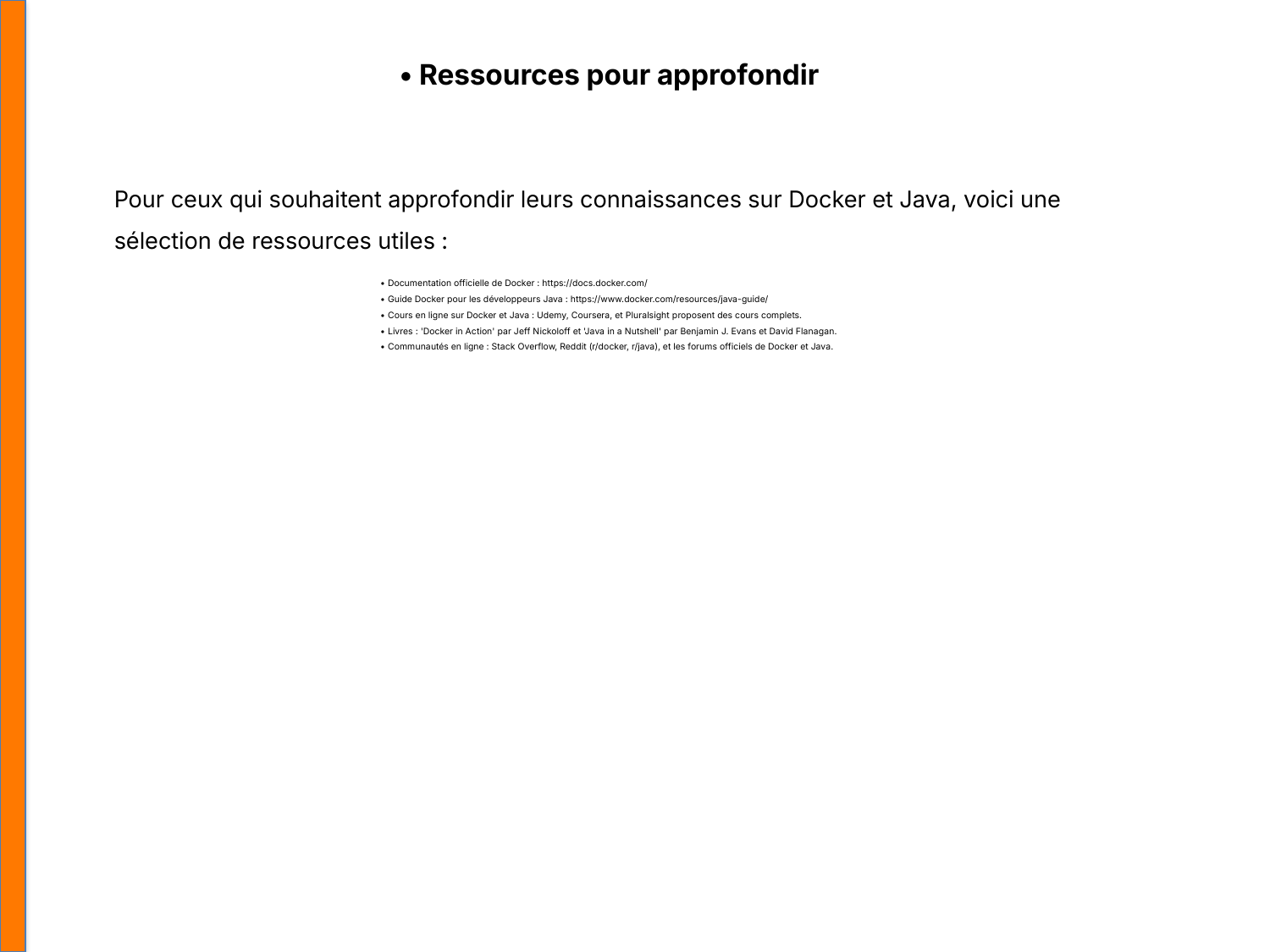

• Ressources pour approfondir

Pour ceux qui souhaitent approfondir leurs connaissances sur Docker et Java, voici une sélection de ressources utiles :

• Documentation officielle de Docker : https://docs.docker.com/
• Guide Docker pour les développeurs Java : https://www.docker.com/resources/java-guide/
• Cours en ligne sur Docker et Java : Udemy, Coursera, et Pluralsight proposent des cours complets.
• Livres : 'Docker in Action' par Jeff Nickoloff et 'Java in a Nutshell' par Benjamin J. Evans et David Flanagan.
• Communautés en ligne : Stack Overflow, Reddit (r/docker, r/java), et les forums officiels de Docker et Java.